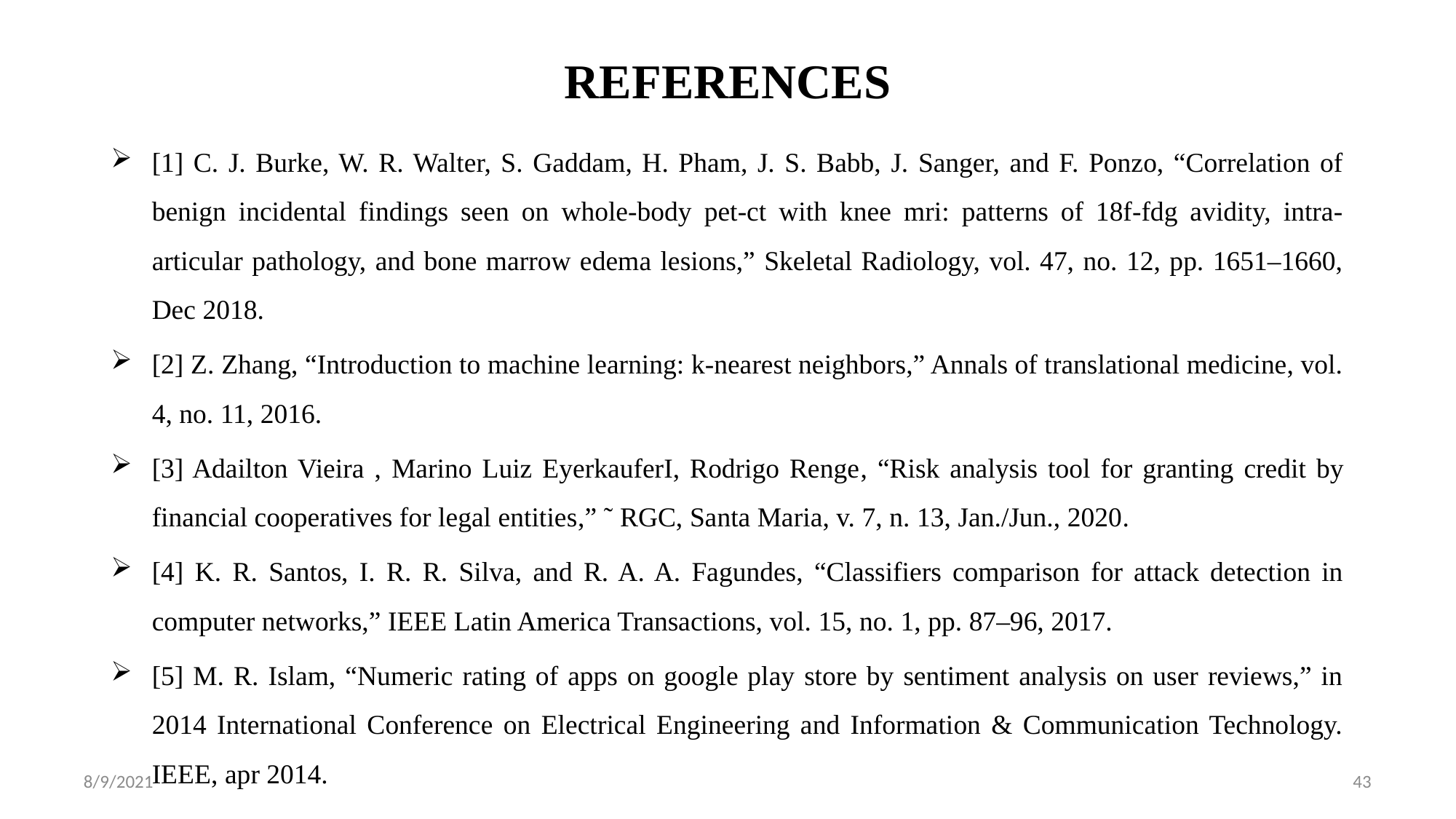

# REFERENCES
[1] C. J. Burke, W. R. Walter, S. Gaddam, H. Pham, J. S. Babb, J. Sanger, and F. Ponzo, “Correlation of benign incidental findings seen on whole-body pet-ct with knee mri: patterns of 18f-fdg avidity, intra-articular pathology, and bone marrow edema lesions,” Skeletal Radiology, vol. 47, no. 12, pp. 1651–1660, Dec 2018.
[2] Z. Zhang, “Introduction to machine learning: k-nearest neighbors,” Annals of translational medicine, vol. 4, no. 11, 2016.
[3] Adailton Vieira , Marino Luiz EyerkauferI, Rodrigo Renge, “Risk analysis tool for granting credit by financial cooperatives for legal entities,” ˜ RGC, Santa Maria, v. 7, n. 13, Jan./Jun., 2020.
[4] K. R. Santos, I. R. R. Silva, and R. A. A. Fagundes, “Classifiers comparison for attack detection in computer networks,” IEEE Latin America Transactions, vol. 15, no. 1, pp. 87–96, 2017.
[5] M. R. Islam, “Numeric rating of apps on google play store by sentiment analysis on user reviews,” in 2014 International Conference on Electrical Engineering and Information & Communication Technology. IEEE, apr 2014.
8/9/2021
43